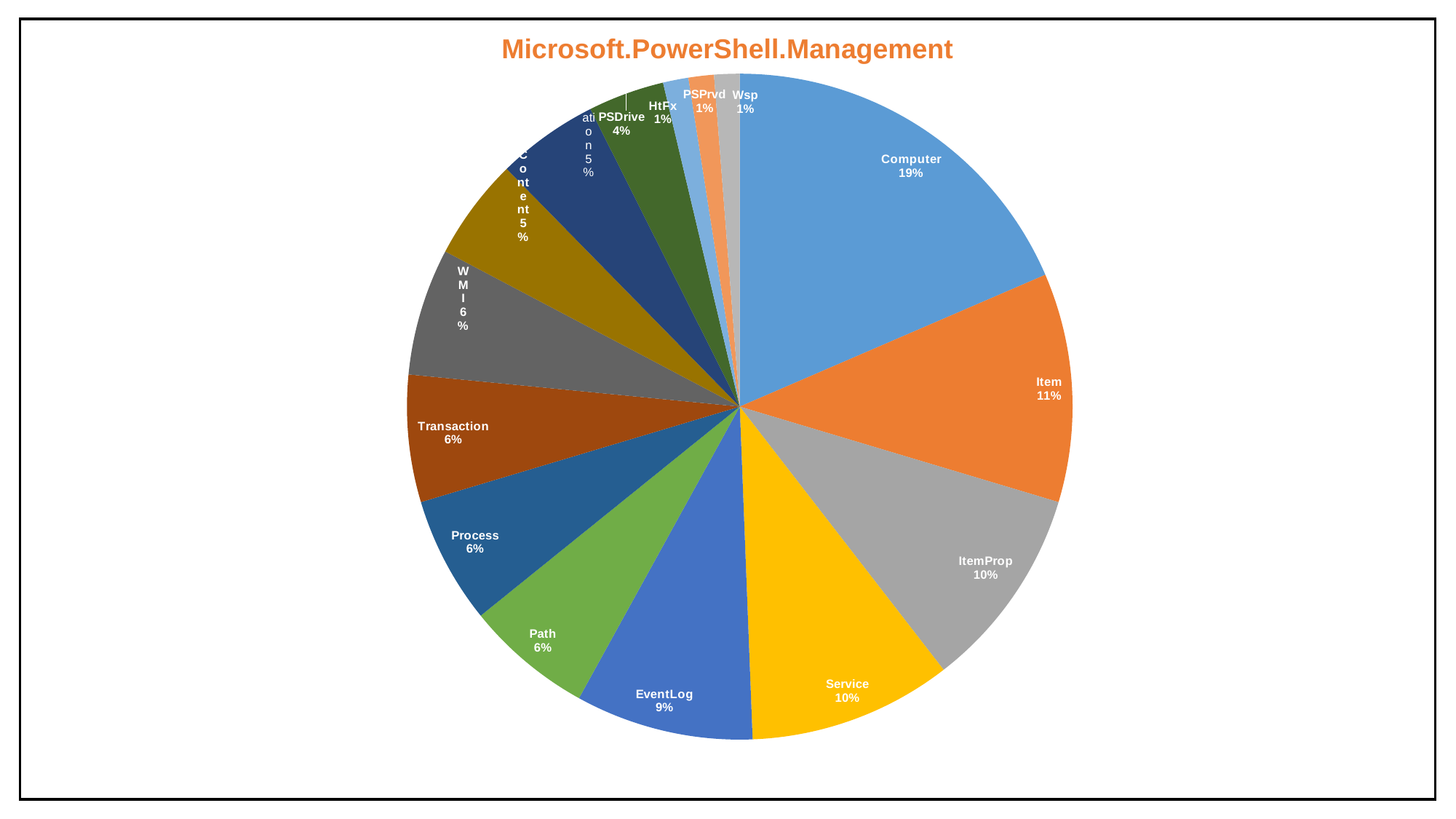

### Chart

| Category | Column1 |
|---|---|
| Computer | 15.0 |
| Item | 9.0 |
| ItemProp | 8.0 |
| Service | 8.0 |
| EventLog | 7.0 |
| Path | 5.0 |
| Process | 5.0 |
| Transaction | 5.0 |
| WMI | 5.0 |
| Content | 4.0 |
| Location | 4.0 |
| PSDrive | 3.0 |
| HtFx | 1.0 |
| PSPrvd | 1.0 |
| Wsp | 1.0 |
Microsoft.PowerShell.Management